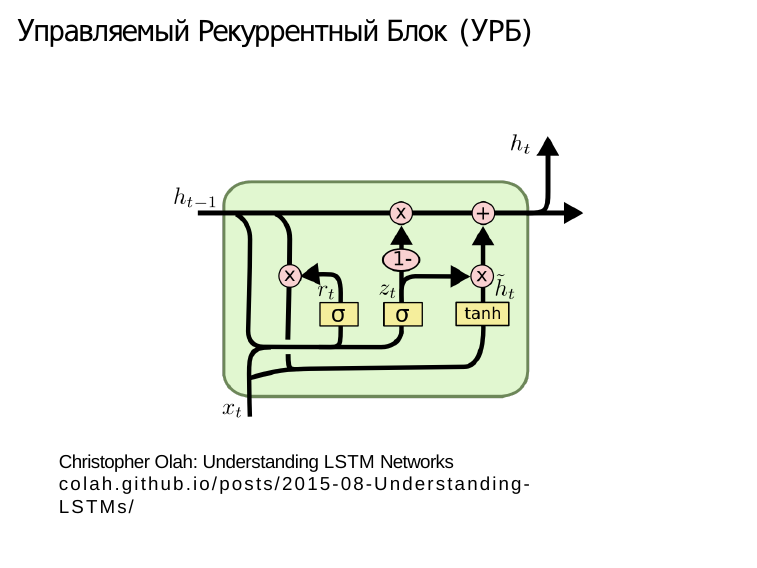

# Управляемый Рекуррентный Блок (УРБ)

Christopher Olah: Understanding LSTM Networks
colah.github.io/posts/2015-08-Understanding-LSTMs/